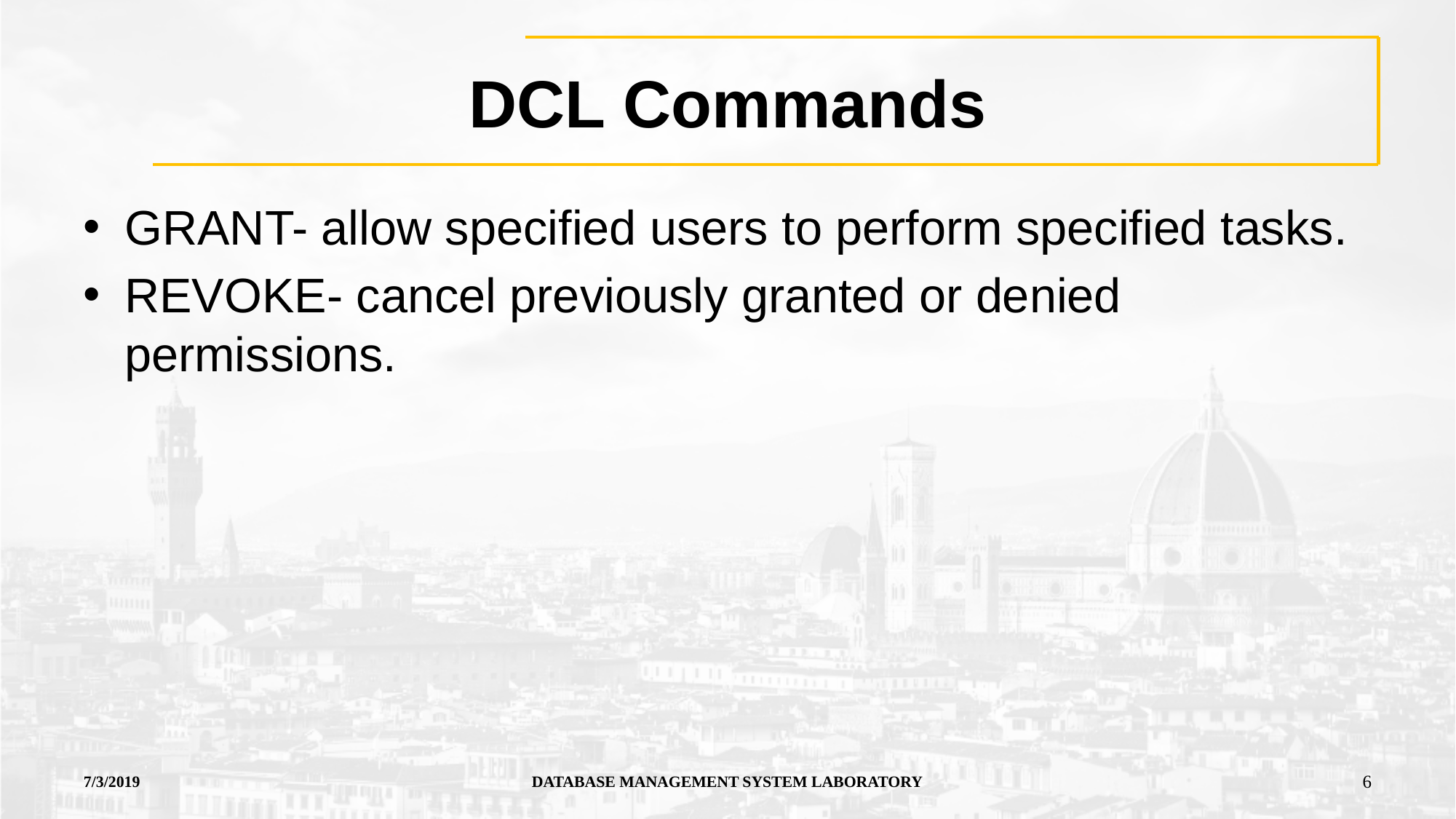

# DCL Commands
GRANT- allow specified users to perform specified tasks.
REVOKE- cancel previously granted or denied permissions.
7/3/2019
DATABASE MANAGEMENT SYSTEM LABORATORY
6